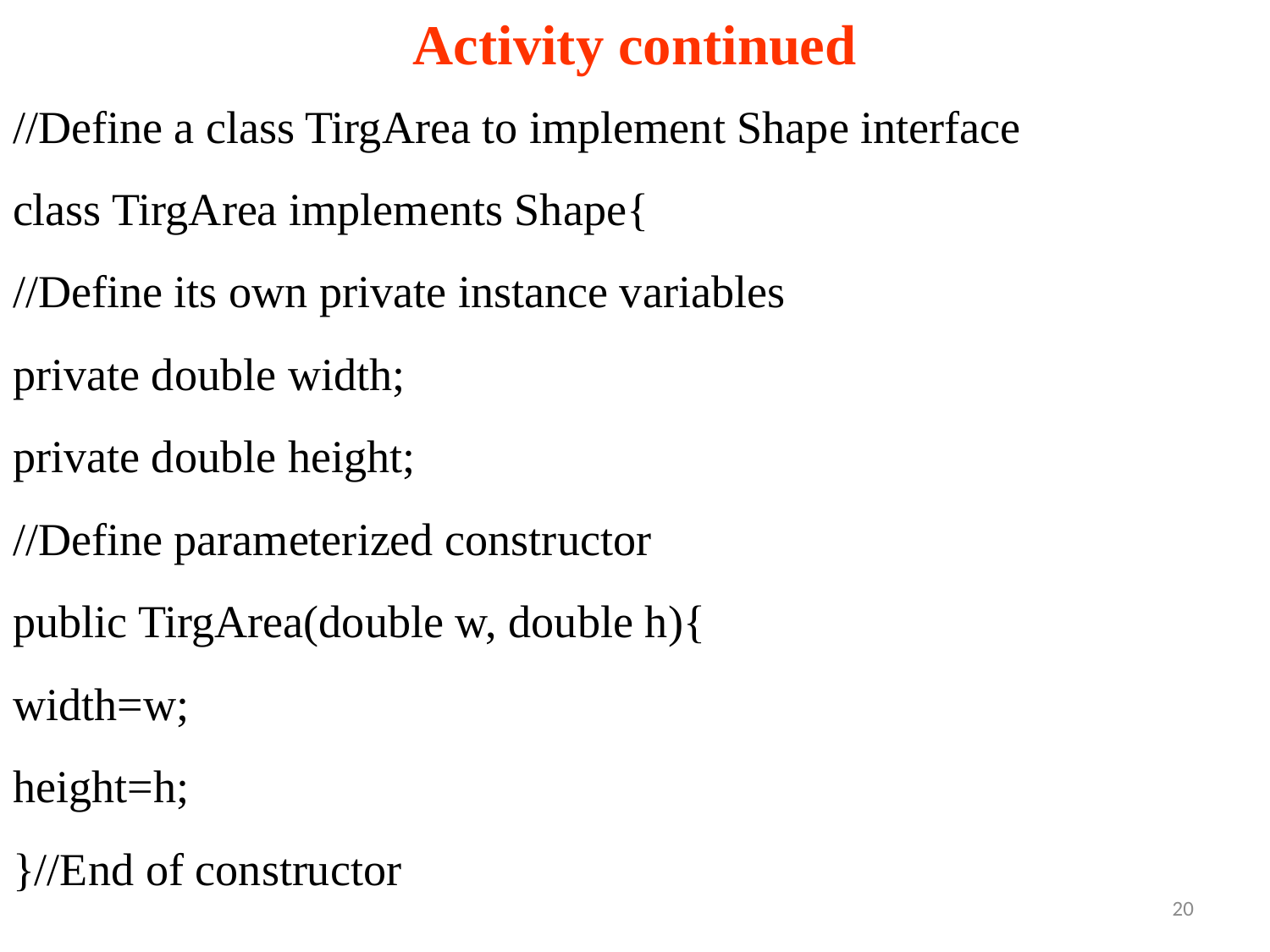

# Activity continued
//Define a class TirgArea to implement Shape interface
class TirgArea implements Shape{
//Define its own private instance variables
private double width;
private double height;
//Define parameterized constructor
public TirgArea(double w, double h){
width=w;
height=h;
}//End of constructor
20